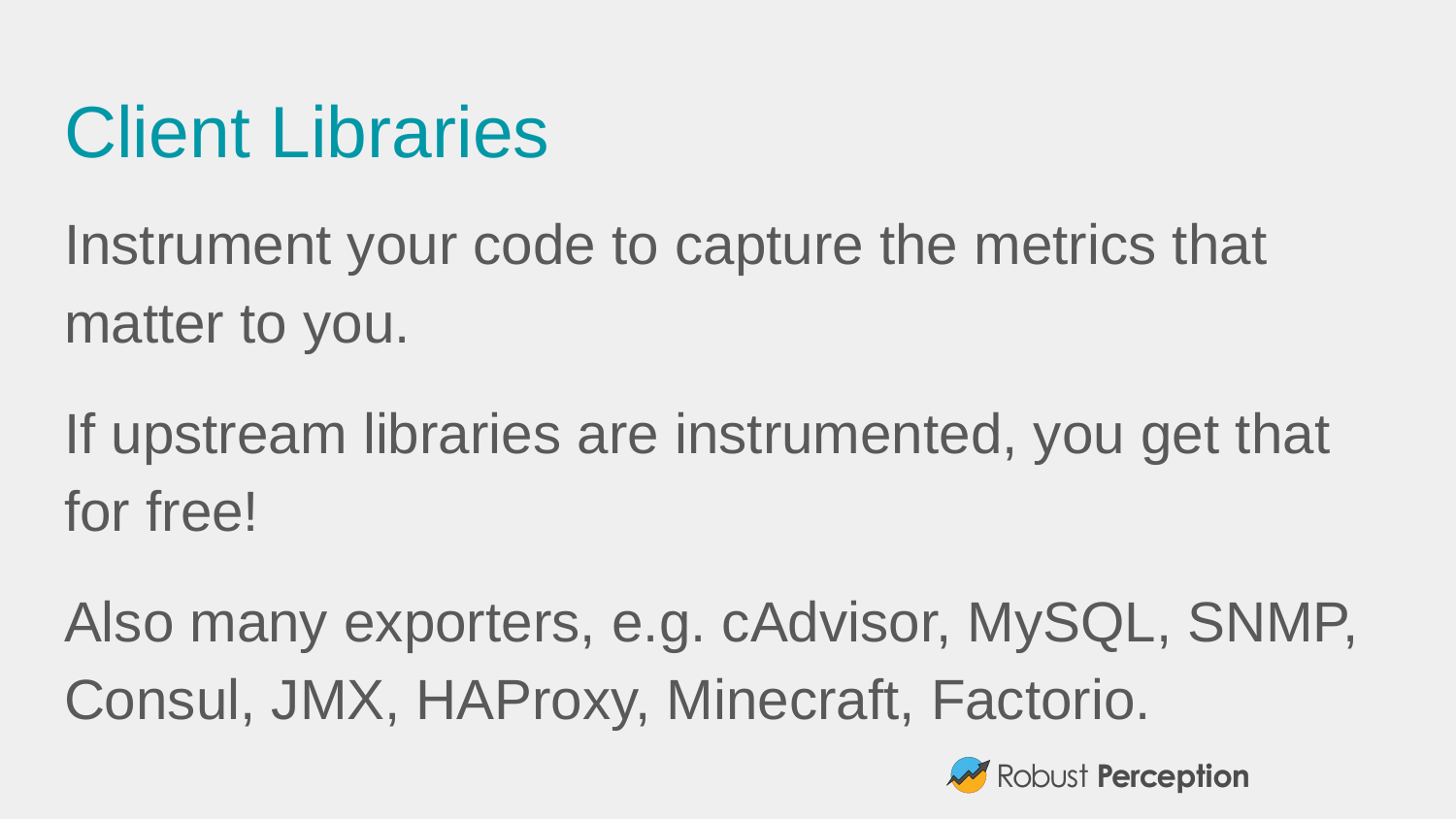

# Client Libraries
Instrument your code to capture the metrics that matter to you.
If upstream libraries are instrumented, you get that for free!
Also many exporters, e.g. cAdvisor, MySQL, SNMP, Consul, JMX, HAProxy, Minecraft, Factorio.